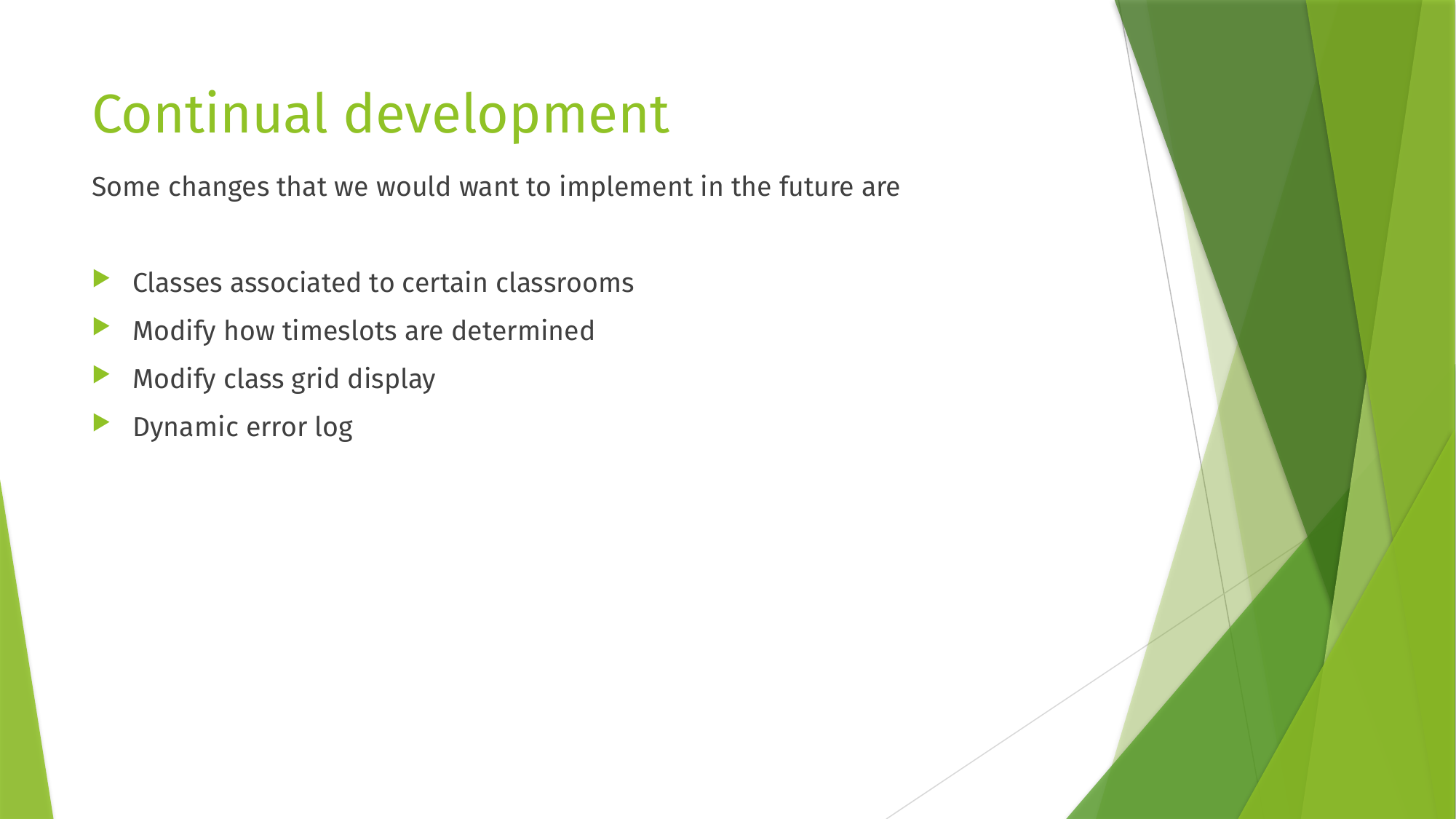

# Continual development
Some changes that we would want to implement in the future are

Classes associated to certain classrooms
Modify how timeslots are determined
Modify class grid display
Dynamic error log